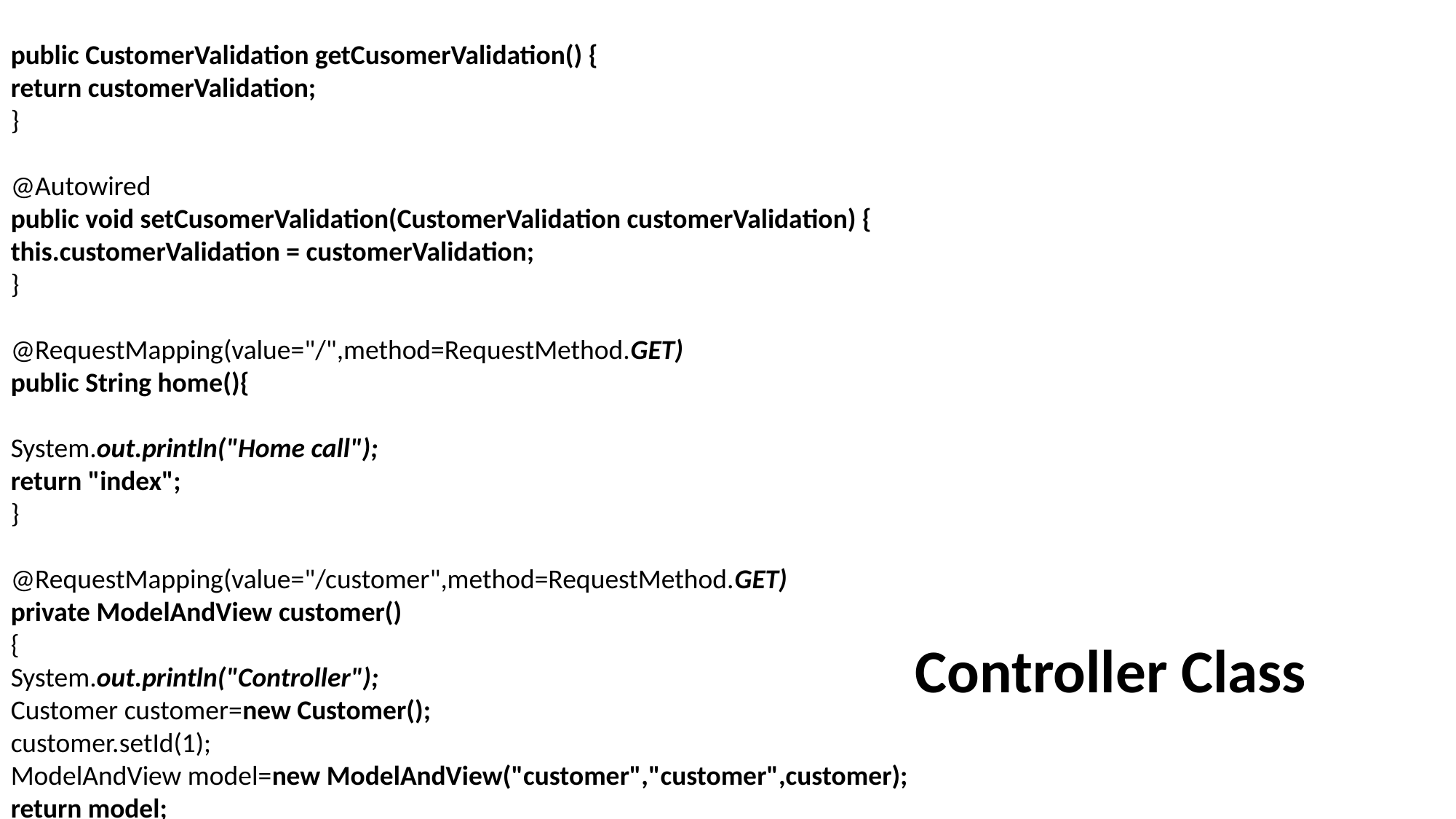

public CustomerValidation getCusomerValidation() {
return customerValidation;
}

@Autowired
public void setCusomerValidation(CustomerValidation customerValidation) {
this.customerValidation = customerValidation;
}

@RequestMapping(value="/",method=RequestMethod.GET)
public String home(){

System.out.println("Home call");
return "index";
}

@RequestMapping(value="/customer",method=RequestMethod.GET)
private ModelAndView customer()
{
System.out.println("Controller");
Customer customer=new Customer();
customer.setId(1);
ModelAndView model=new ModelAndView("customer","customer",customer);
return model;
}
Controller Class